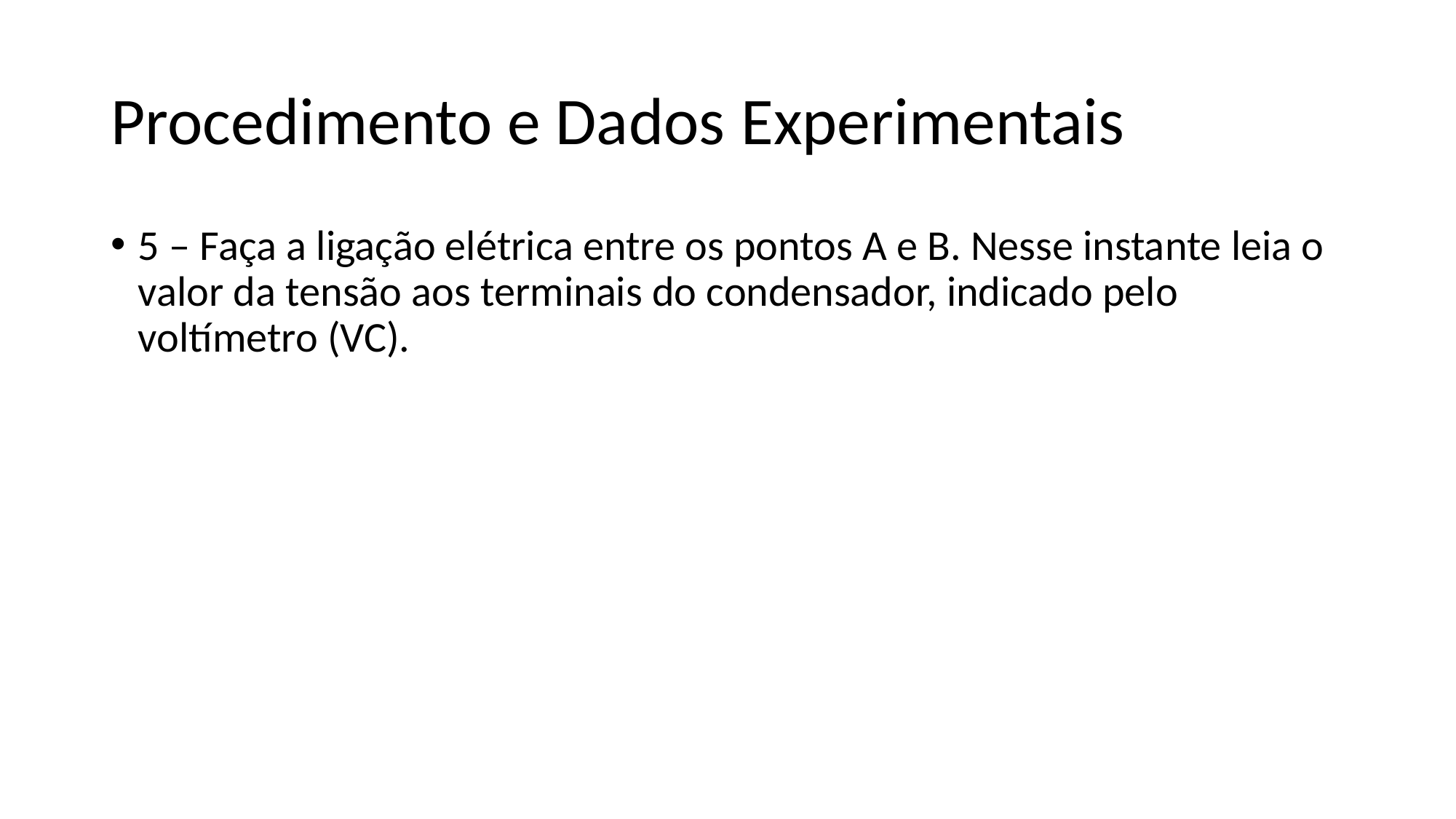

# Procedimento e Dados Experimentais
5 – Faça a ligação elétrica entre os pontos A e B. Nesse instante leia o valor da tensão aos terminais do condensador, indicado pelo voltímetro (VC).